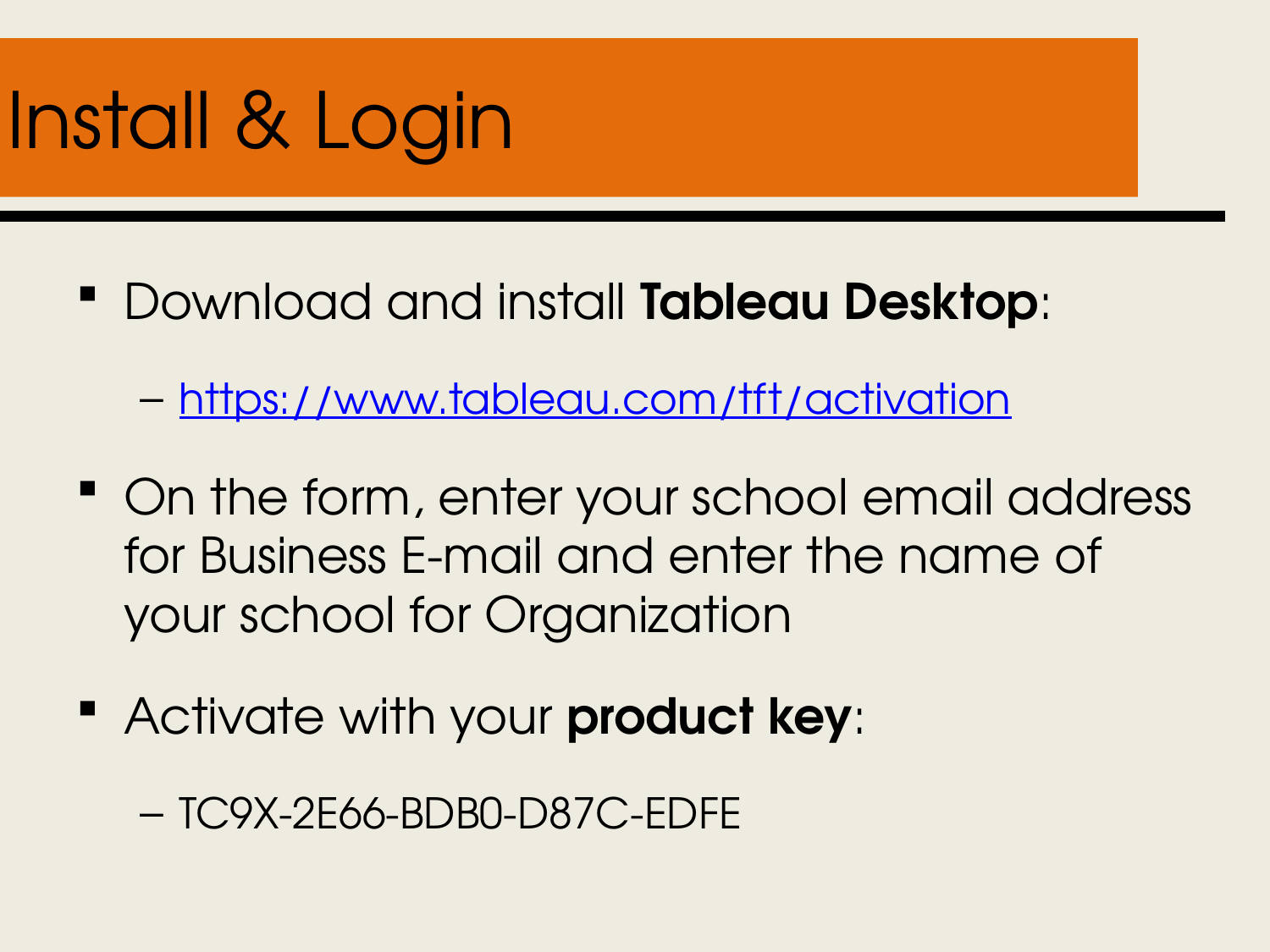

# Install & Login
Download and install Tableau Desktop:
https://www.tableau.com/tft/activation
On the form, enter your school email address for Business E-mail and enter the name of your school for Organization
Activate with your product key:
TC9X-2E66-BDB0-D87C-EDFE